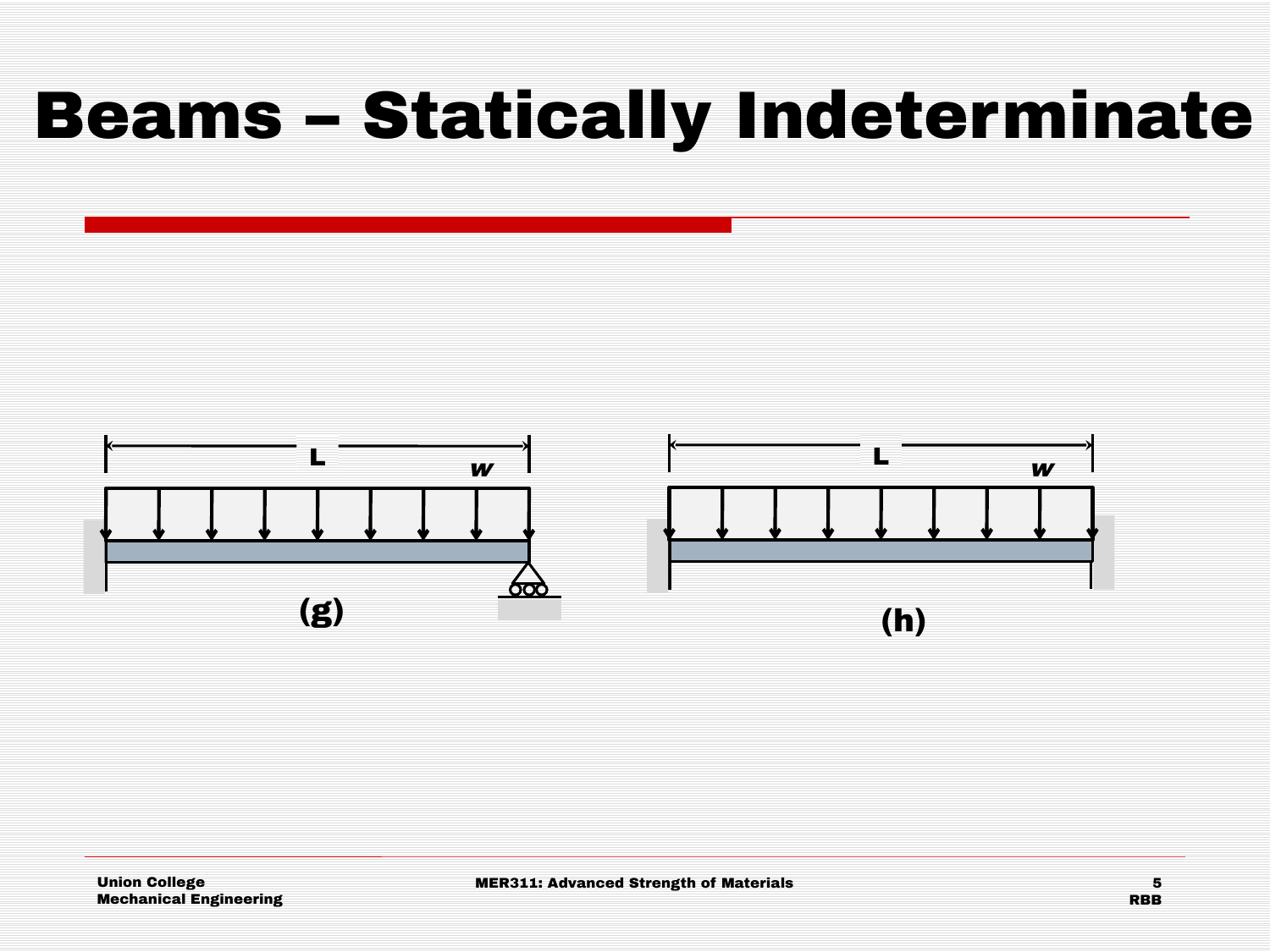

# Beams – Statically Indeterminate
L
L
w
w

(g)

(h)

MER311: Advanced Strength of Materials
5
RBB